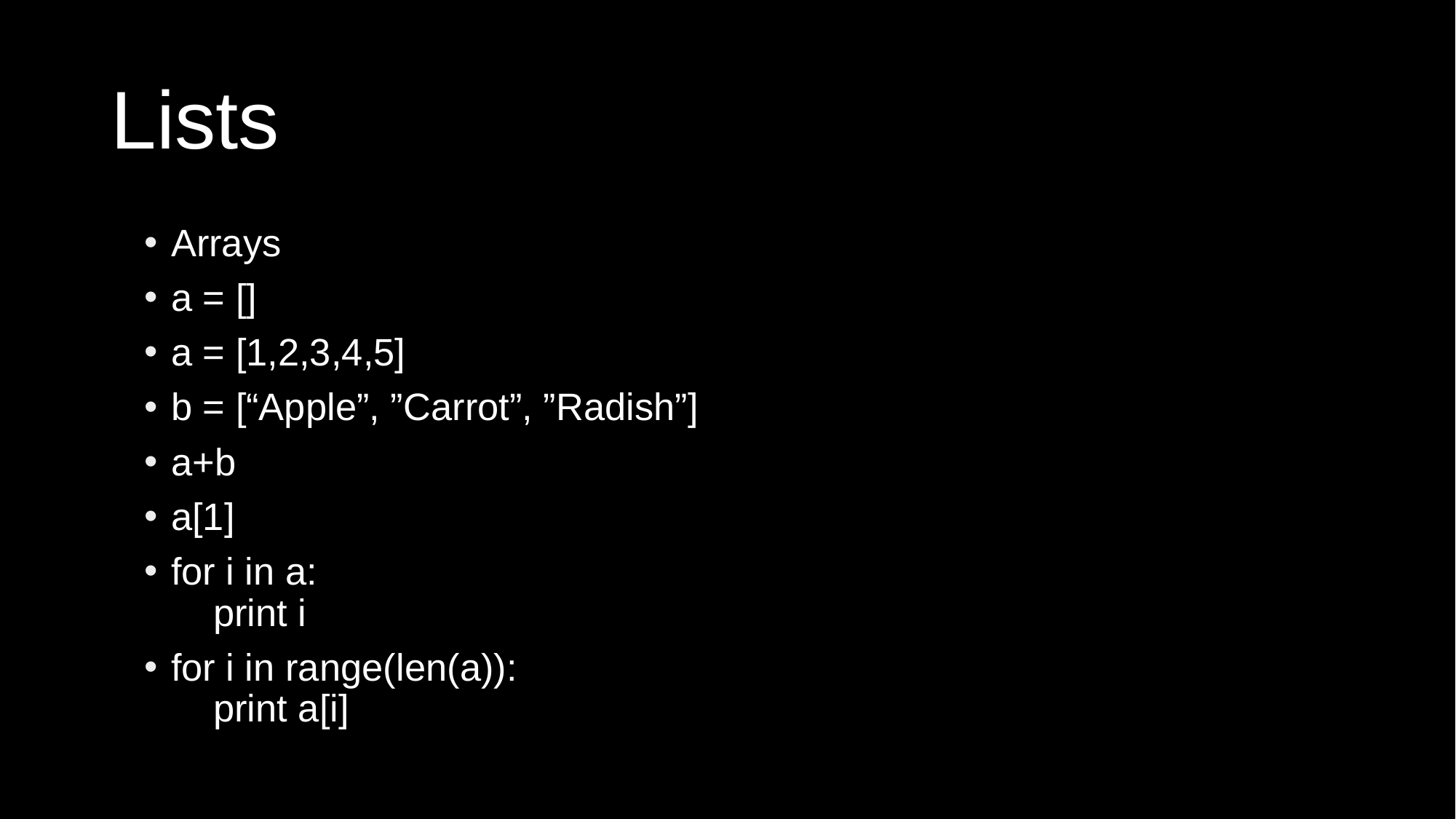

# Lists
Arrays
a = []
a = [1,2,3,4,5]
b = [“Apple”, ”Carrot”, ”Radish”]
a+b
a[1]
for i in a:
    print i
for i in range(len(a)):
    print a[i]